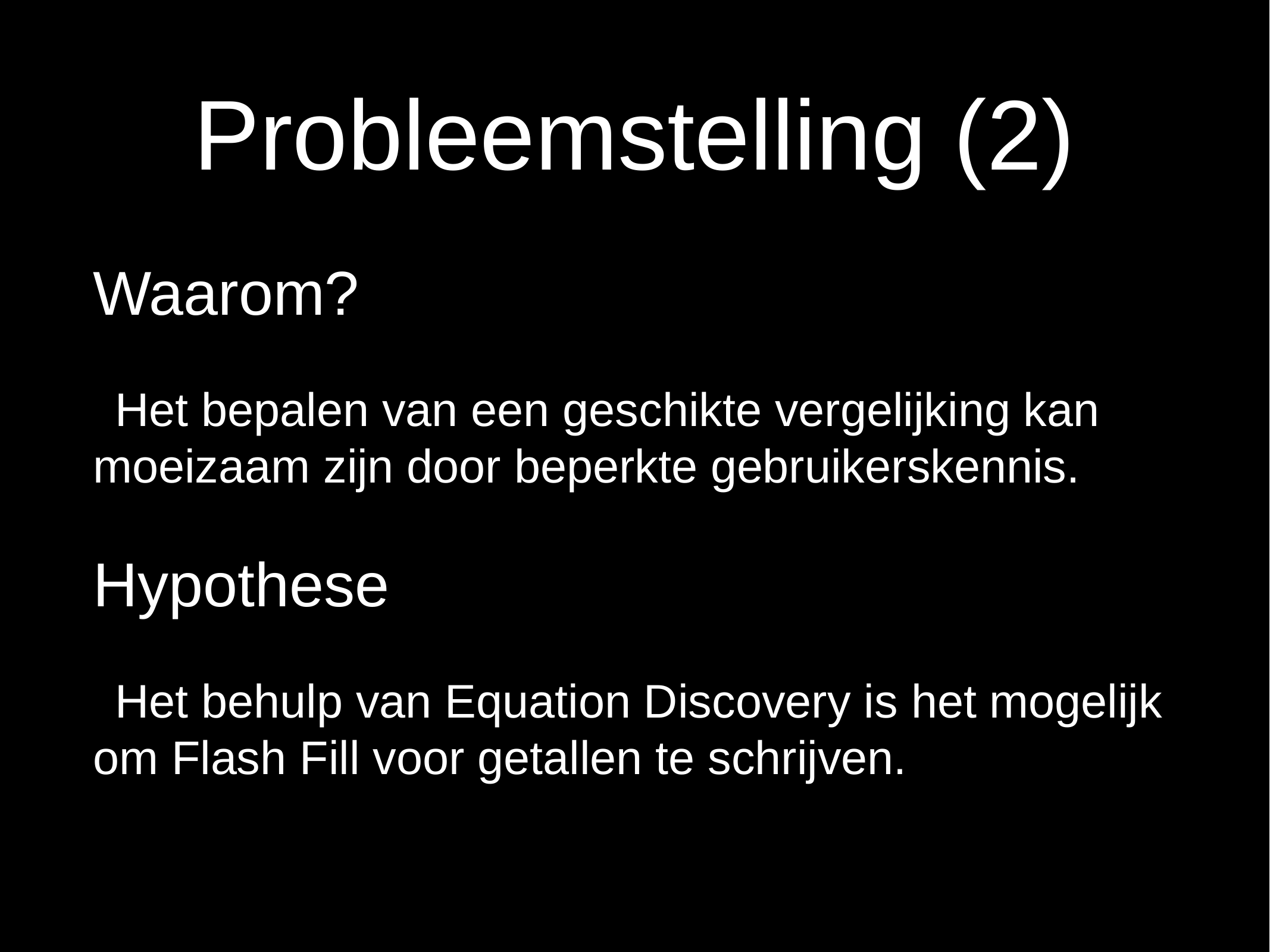

# Probleemstelling (2)
Waarom?
Het bepalen van een geschikte vergelijking kan moeizaam zijn door beperkte gebruikerskennis.
Hypothese
Het behulp van Equation Discovery is het mogelijk om Flash Fill voor getallen te schrijven.